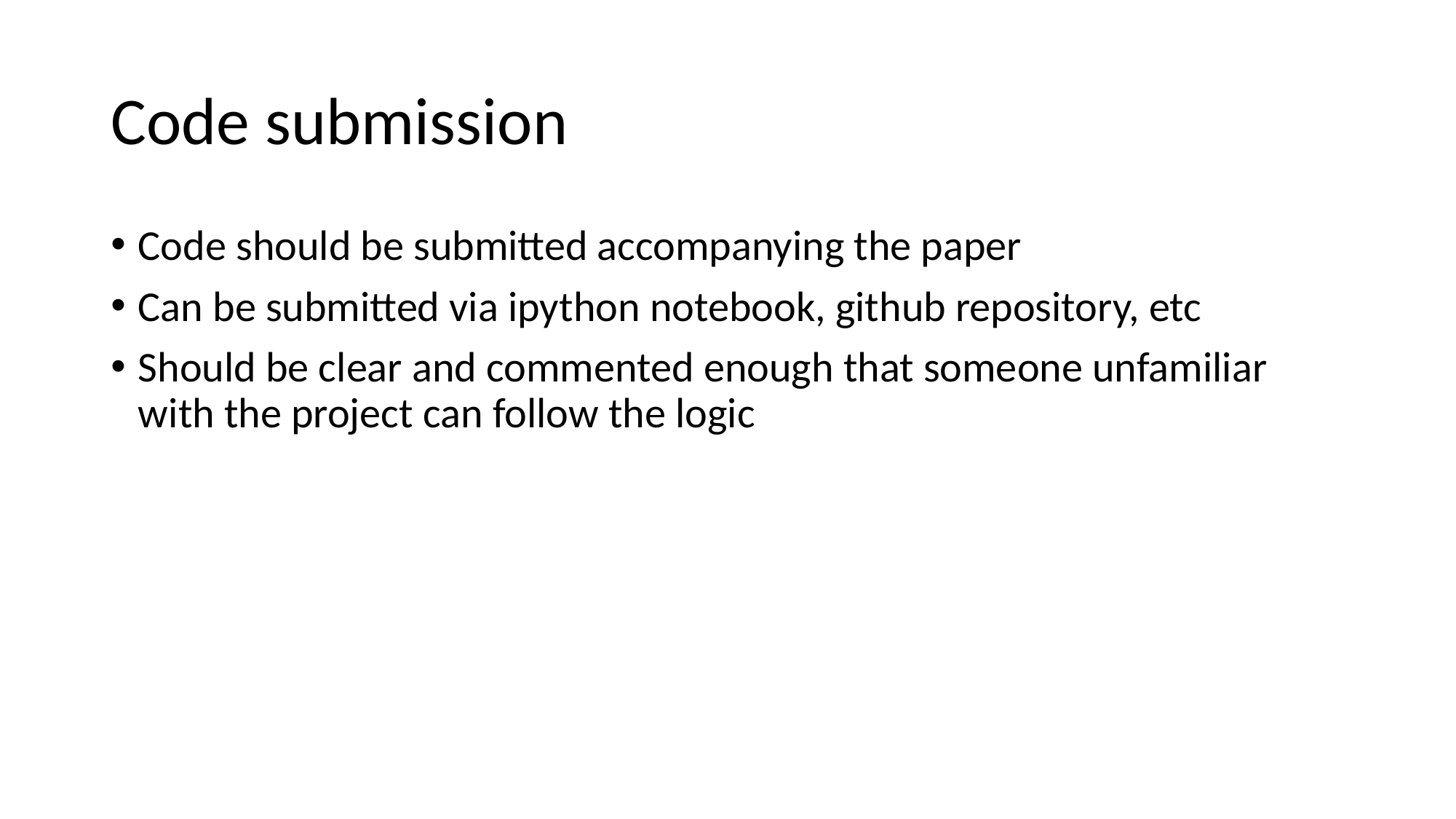

# Code submission
Code should be submitted accompanying the paper
Can be submitted via ipython notebook, github repository, etc
Should be clear and commented enough that someone unfamiliar with the project can follow the logic